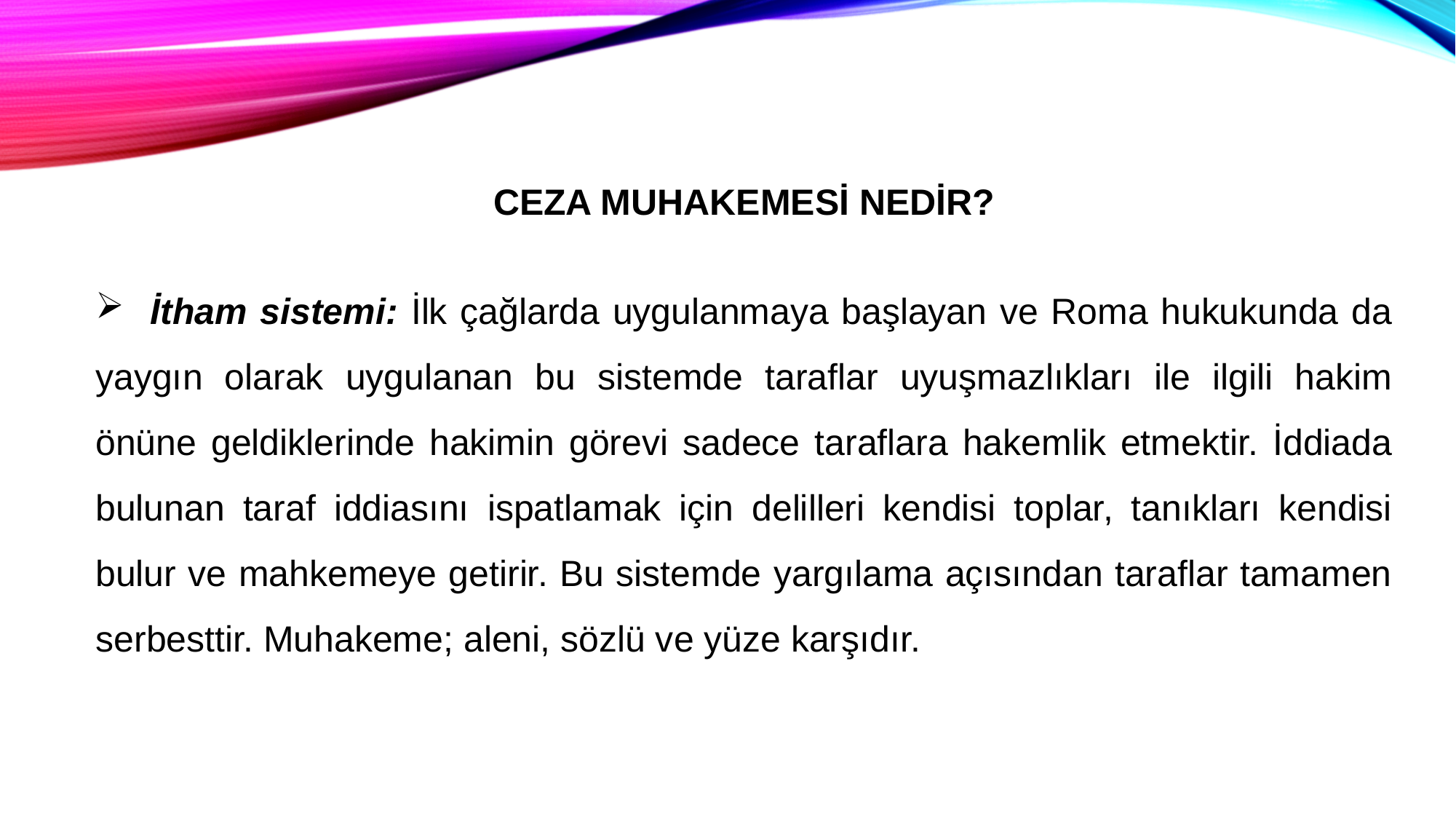

CEZA MUHAKEMESİ NEDİR?

  İtham sistemi: İlk çağlarda uygulanmaya başlayan ve Roma hukukunda da yaygın olarak uygulanan bu sistemde taraflar uyuşmazlıkları ile ilgili hakim önüne geldiklerinde hakimin görevi sadece taraflara hakemlik etmektir. İddiada bulunan taraf iddiasını ispatlamak için delilleri kendisi toplar, tanıkları kendisi bulur ve mahkemeye getirir. Bu sistemde yargılama açısından taraflar tamamen serbesttir. Muhakeme; aleni, sözlü ve yüze karşıdır.